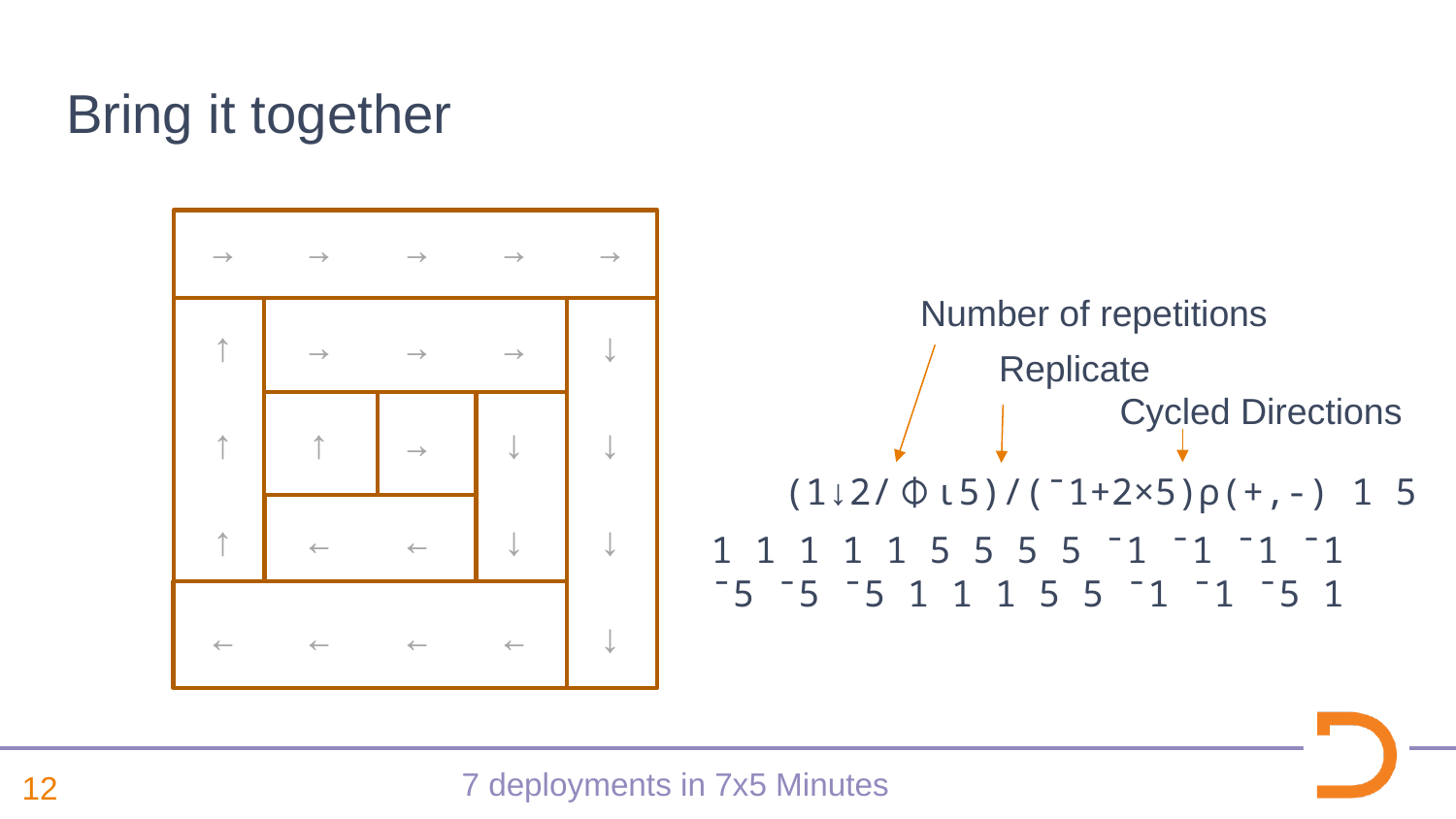

# Bring it together

→   →   →   →   →
↑   →   →   →   ↓
↑   ↑   →   ↓   ↓
↑   ←   ←   ↓   ↓
←   ←   ←   ←   ↓
Number of repetitions

Replicate
Cycled Directions

(1↓2/⌽⍳5)/(¯1+2×5)⍴(+,-) 1 5

1 1 1 1 1 5 5 5 5 ¯1 ¯1 ¯1 ¯1 ¯5 ¯5 ¯5 1 1 1 5 5 ¯1 ¯1 ¯5 1